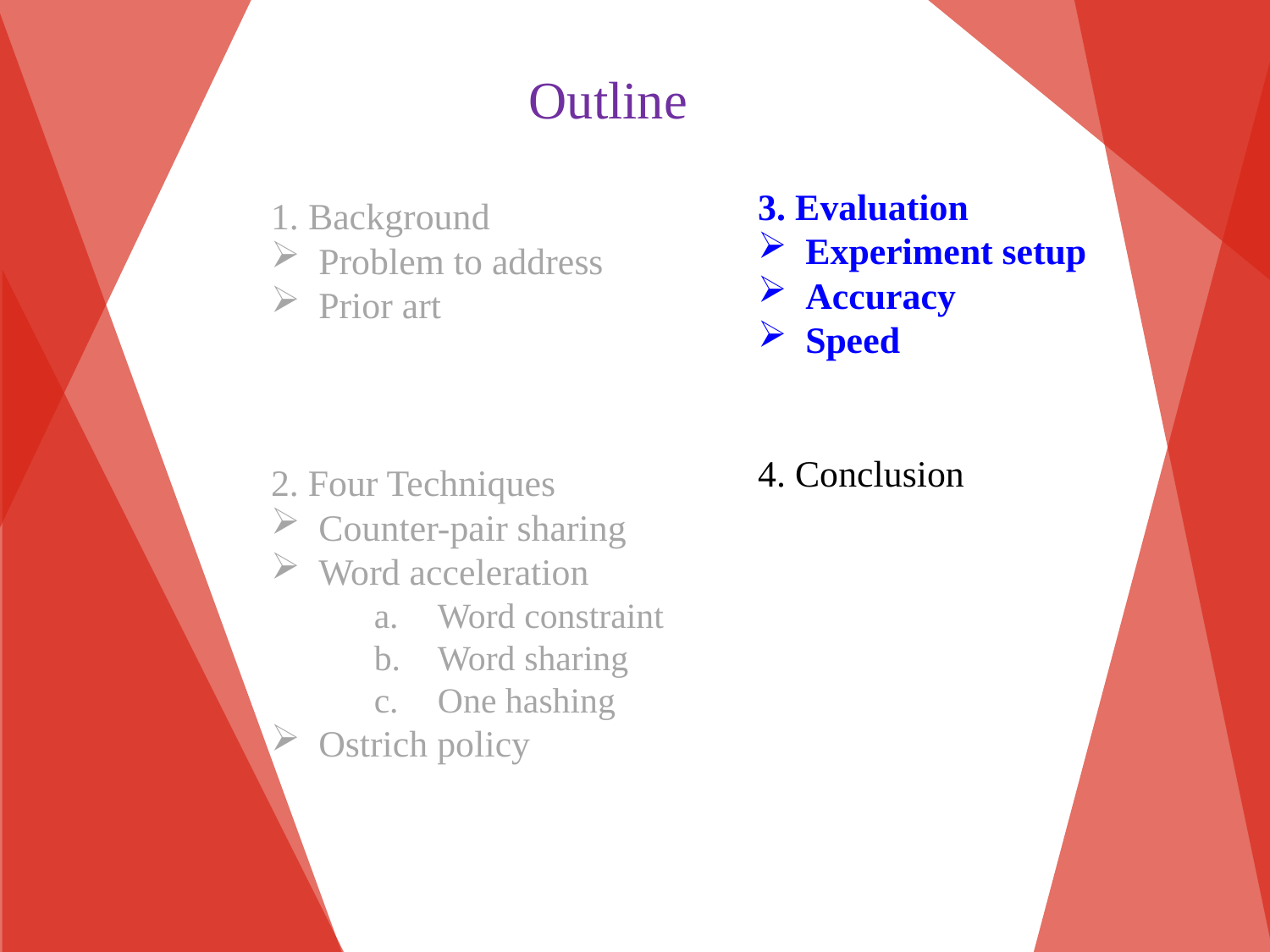

Outline
3. Evaluation
Experiment setup
Accuracy
Speed

4. Conclusion
1. Background
Problem to address
Prior art

2. Four Techniques
Counter-pair sharing
Word acceleration
Word constraint
Word sharing
One hashing
Ostrich policy